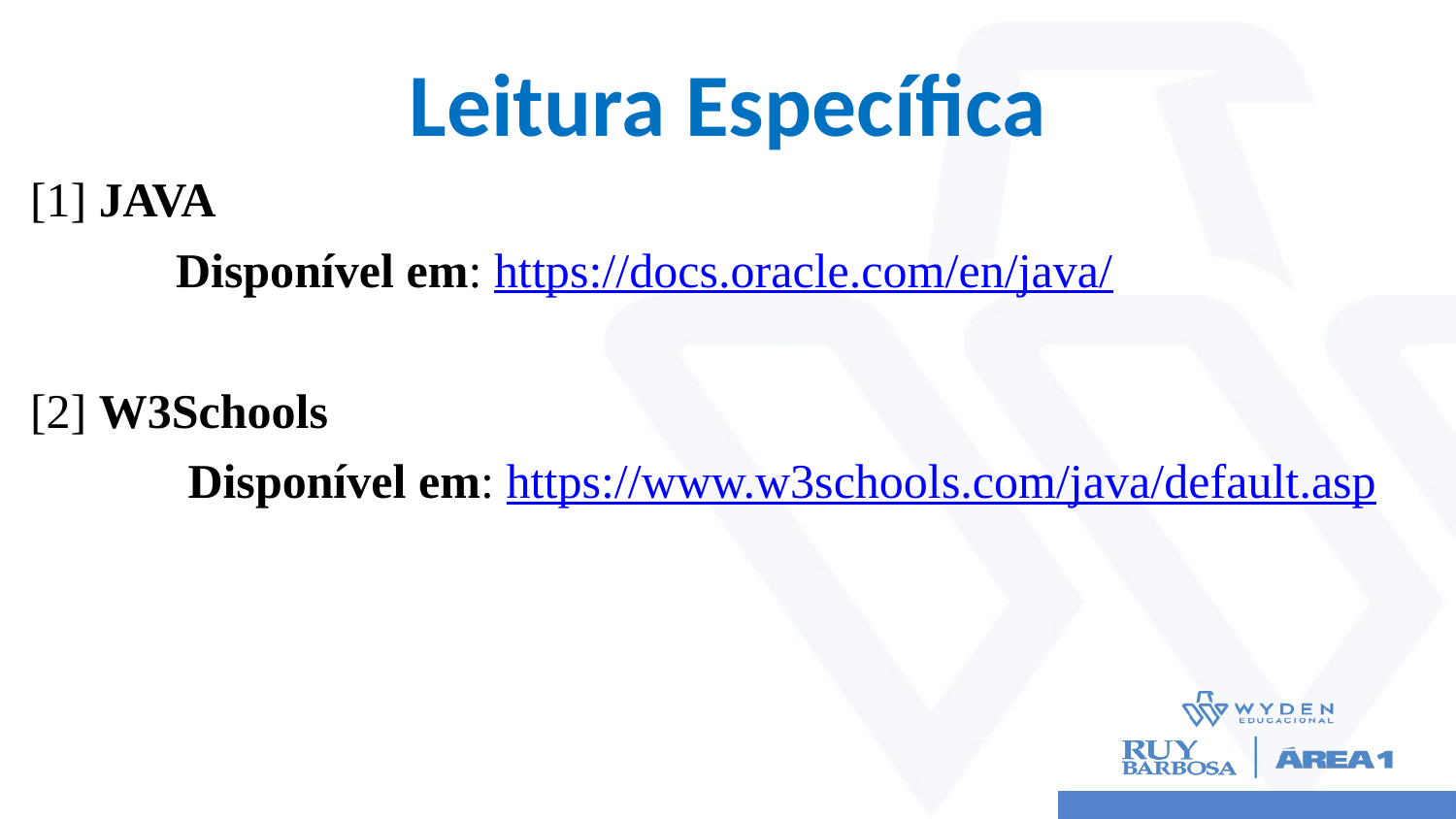

# Leitura Específica
[1] JAVA
	Disponível em: https://docs.oracle.com/en/java/

[2] W3Schools
	 Disponível em: https://www.w3schools.com/java/default.asp